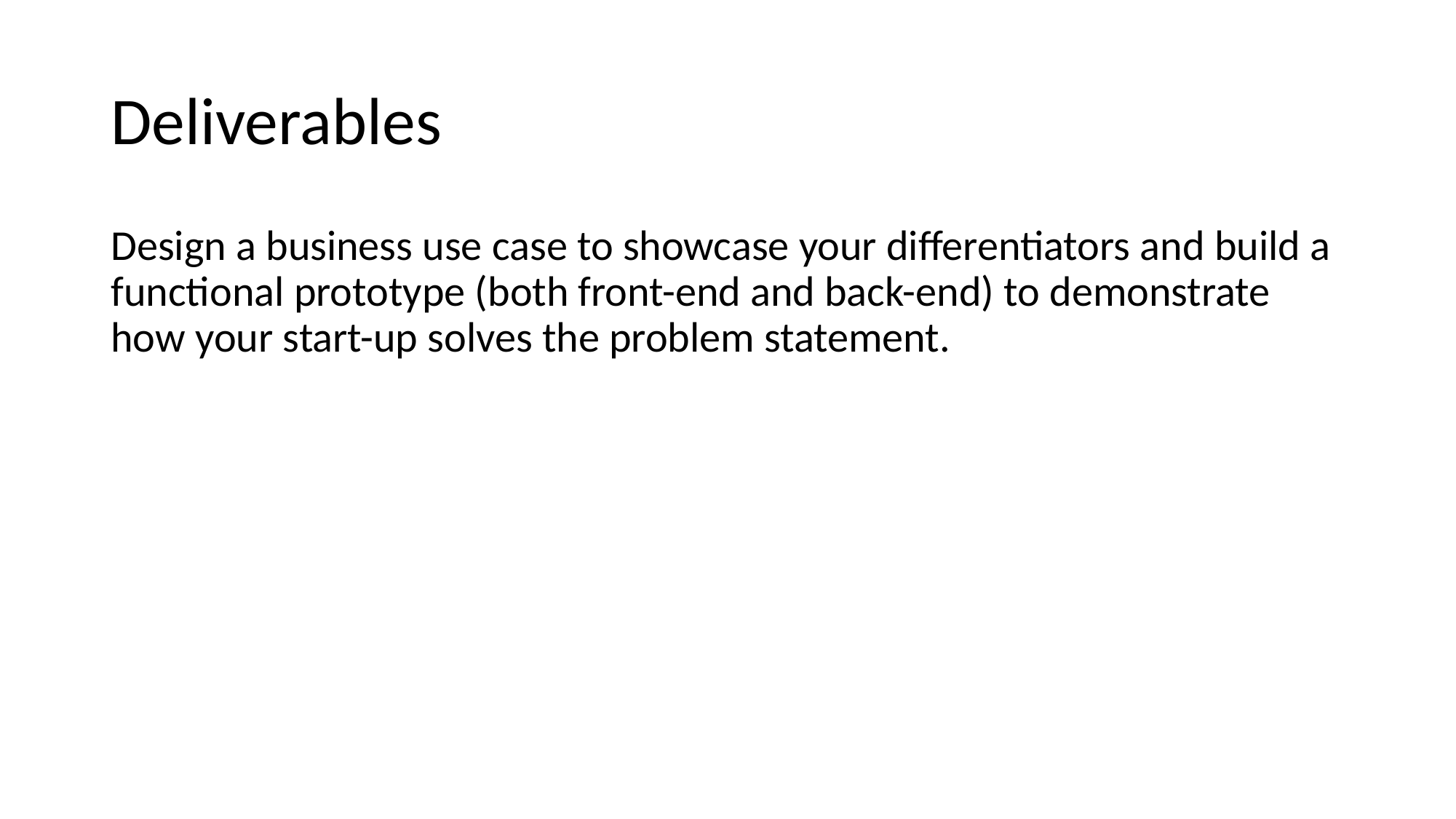

# Deliverables
Design a business use case to showcase your differentiators and build a functional prototype (both front-end and back-end) to demonstrate how your start-up solves the problem statement.